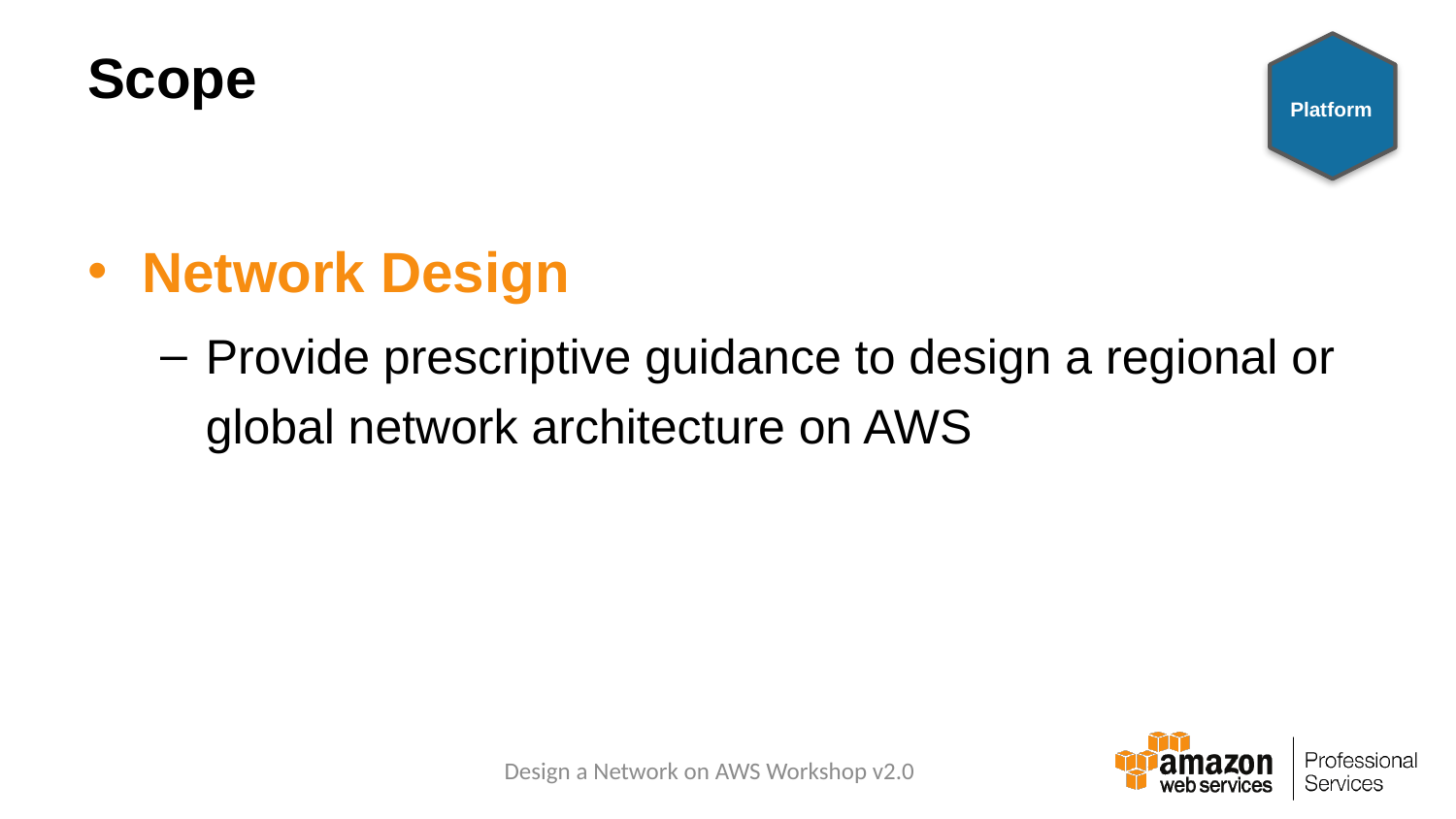

# Scope

Platform

Network Design
Provide prescriptive guidance to design a regional or global network architecture on AWS

Design a Network on AWS Workshop v2.0